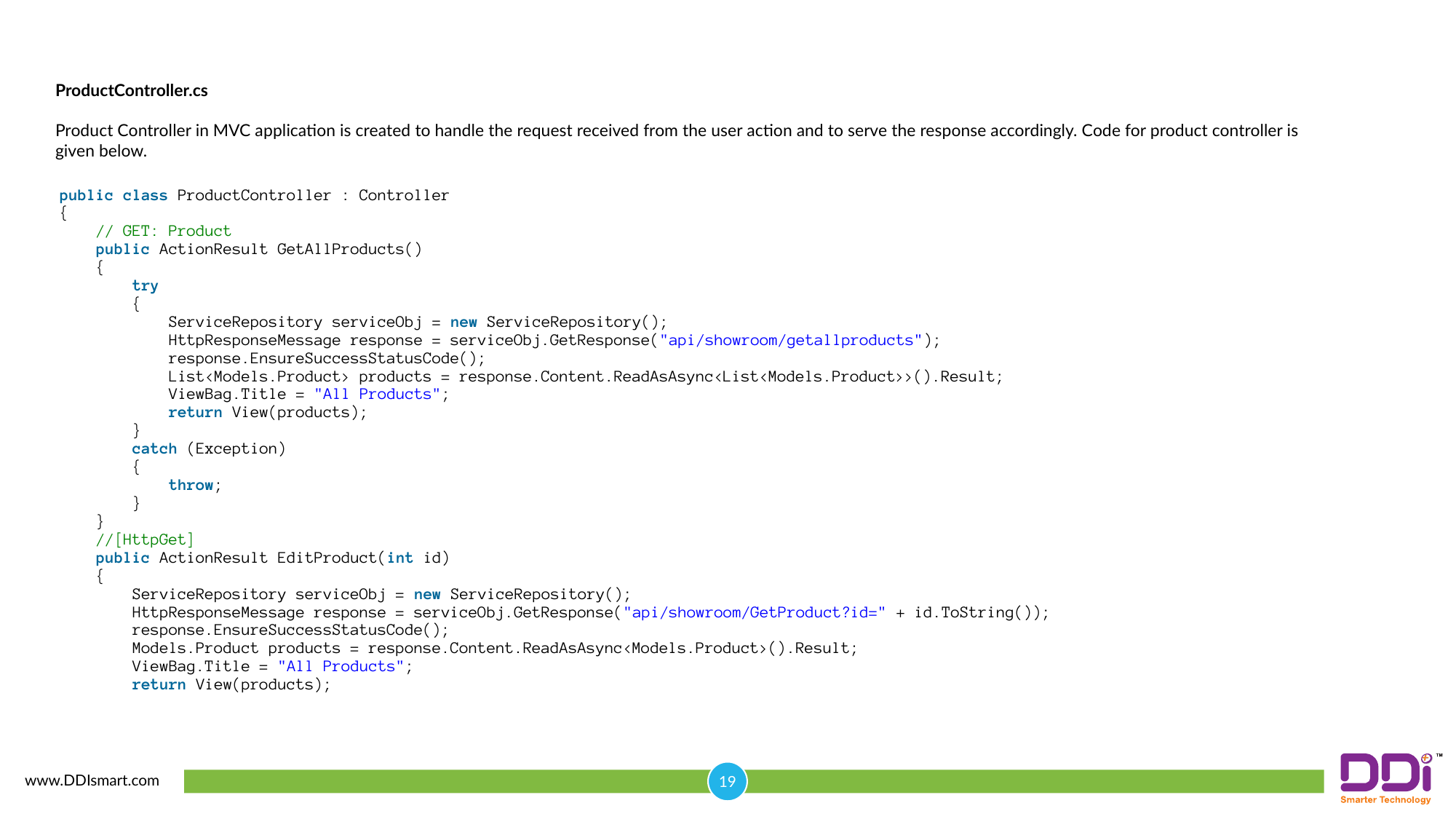

ProductController.cs
Product Controller in MVC application is created to handle the request received from the user action and to serve the response accordingly. Code for product controller is given below.
public class ProductController : Controller
{
    // GET: Product
    public ActionResult GetAllProducts()
    {
        try
        {
            ServiceRepository serviceObj = new ServiceRepository();
            HttpResponseMessage response = serviceObj.GetResponse("api/showroom/getallproducts");
            response.EnsureSuccessStatusCode();
            List<Models.Product> products = response.Content.ReadAsAsync<List<Models.Product>>().Result;
            ViewBag.Title = "All Products";
            return View(products);
        }
        catch (Exception)
        {
            throw;
        }
    }
    //[HttpGet]
    public ActionResult EditProduct(int id)
    {
        ServiceRepository serviceObj = new ServiceRepository();
        HttpResponseMessage response = serviceObj.GetResponse("api/showroom/GetProduct?id=" + id.ToString());
        response.EnsureSuccessStatusCode();
        Models.Product products = response.Content.ReadAsAsync<Models.Product>().Result;
        ViewBag.Title = "All Products";
        return View(products);